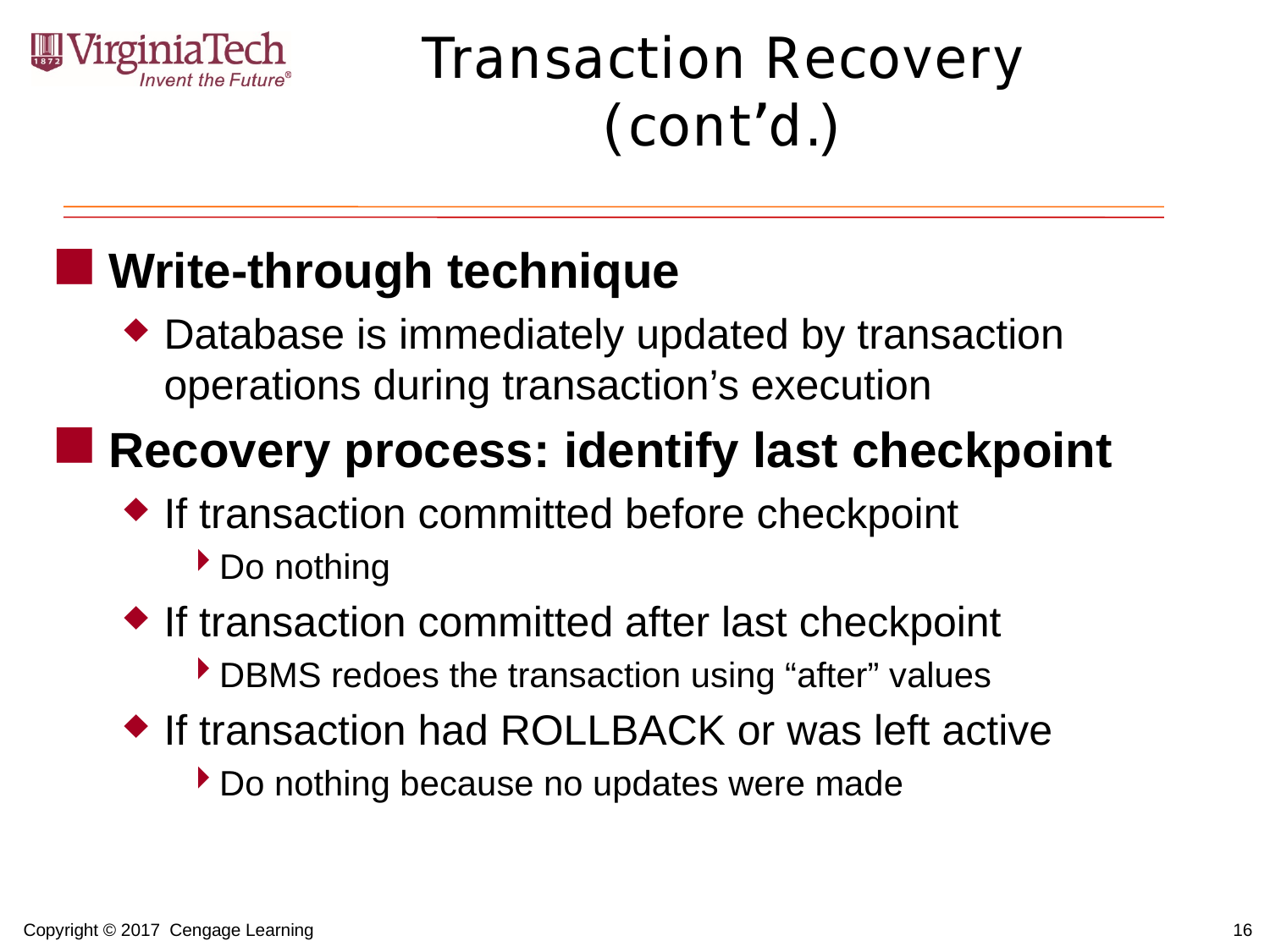

# Transaction Recovery (cont’d.)
Write-through technique
Database is immediately updated by transaction operations during transaction’s execution
Recovery process: identify last checkpoint
If transaction committed before checkpoint
Do nothing
If transaction committed after last checkpoint
DBMS redoes the transaction using “after” values
If transaction had ROLLBACK or was left active
Do nothing because no updates were made
16
Copyright © 2017  Cengage Learning